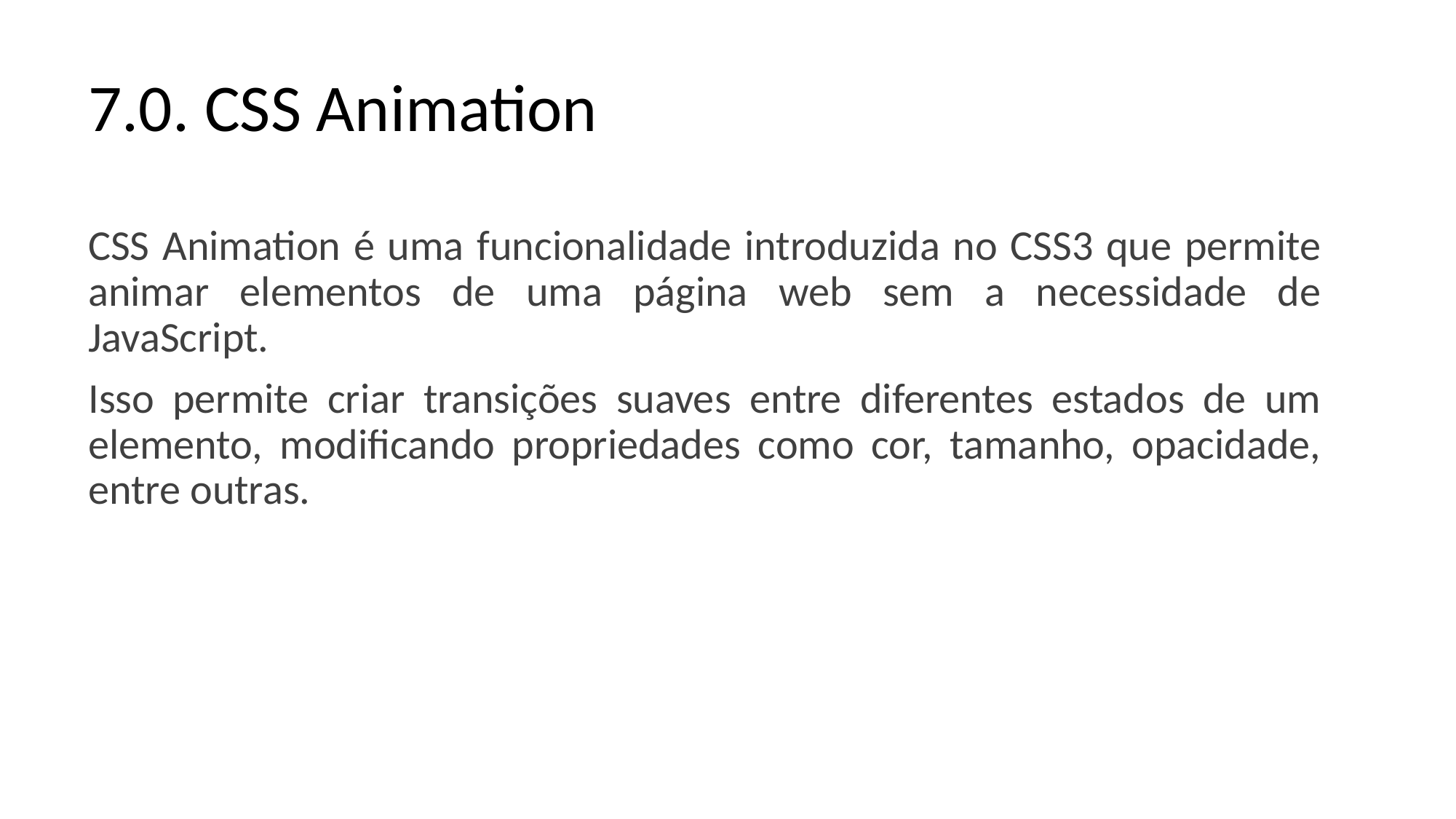

# 7.0. CSS Animation
CSS Animation é uma funcionalidade introduzida no CSS3 que permite animar elementos de uma página web sem a necessidade de JavaScript.
Isso permite criar transições suaves entre diferentes estados de um elemento, modificando propriedades como cor, tamanho, opacidade, entre outras.